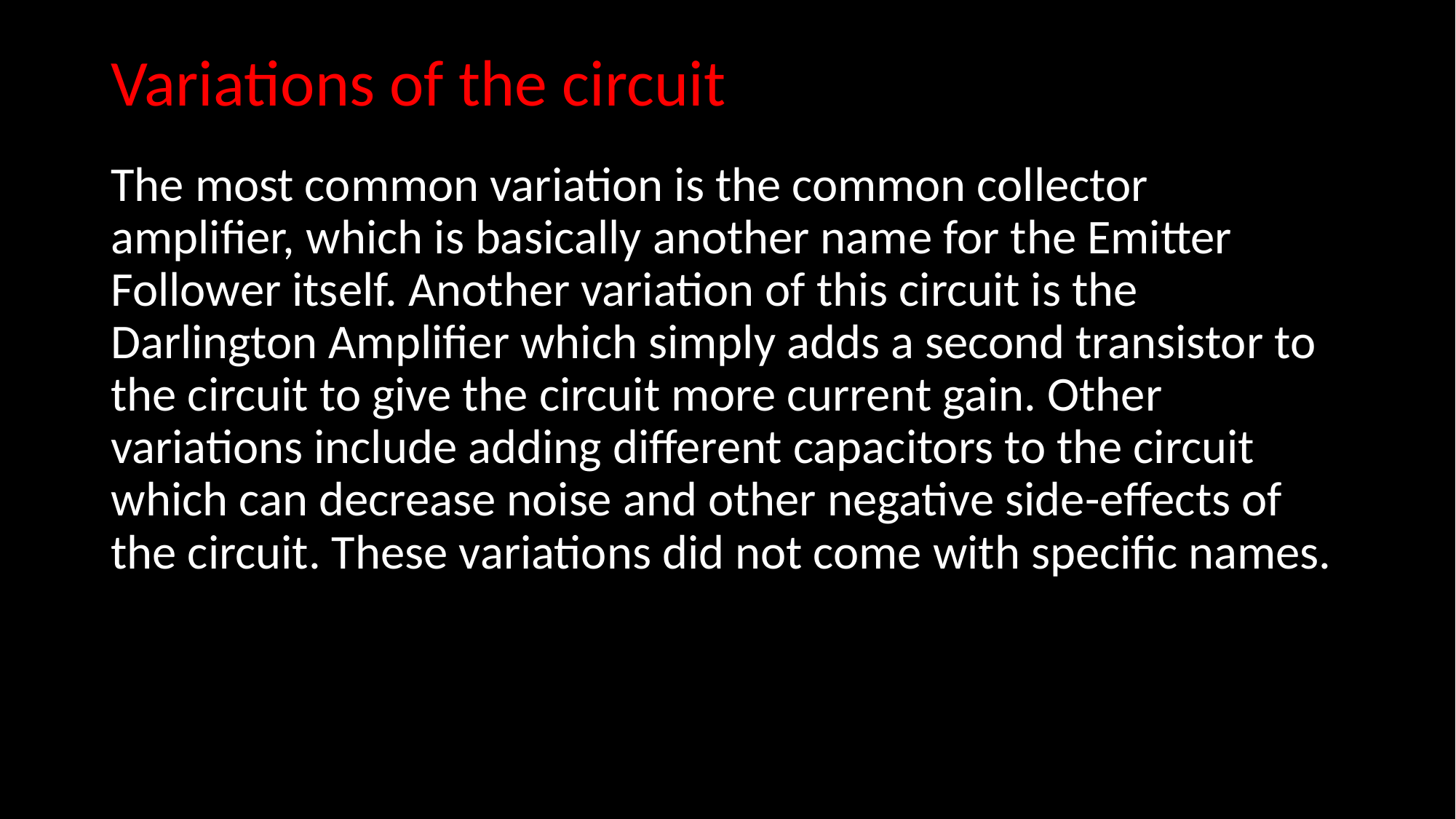

# Variations of the circuit
The most common variation is the common collector amplifier, which is basically another name for the Emitter Follower itself. Another variation of this circuit is the Darlington Amplifier which simply adds a second transistor to the circuit to give the circuit more current gain. Other variations include adding different capacitors to the circuit which can decrease noise and other negative side-effects of the circuit. These variations did not come with specific names.